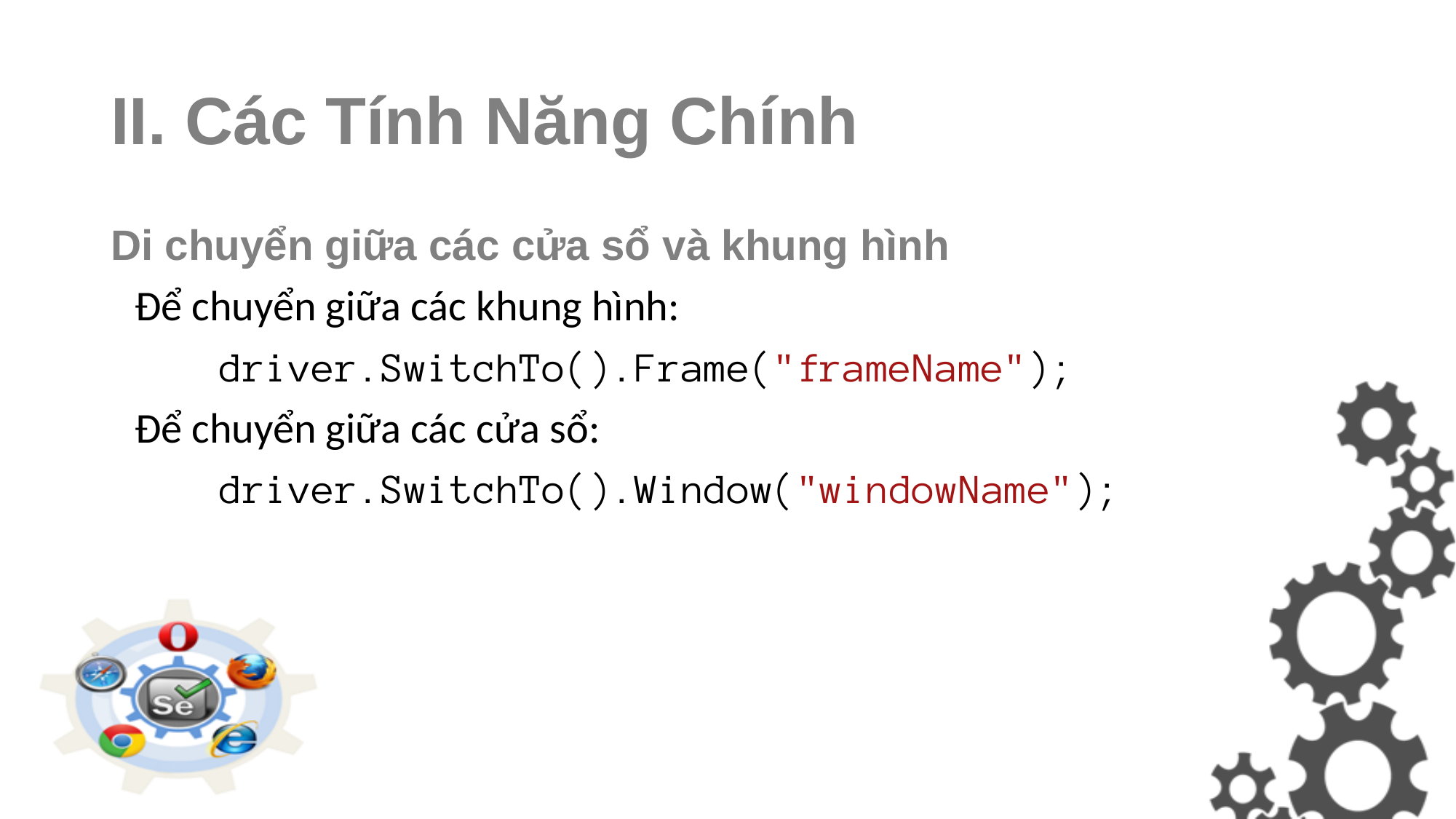

# II. Các Tính Năng Chính
Di chuyển giữa các cửa sổ và khung hình
  Để chuyển giữa các khung hình:
	driver.SwitchTo().Frame("frameName");
  Để chuyển giữa các cửa sổ:
	driver.SwitchTo().Window("windowName");